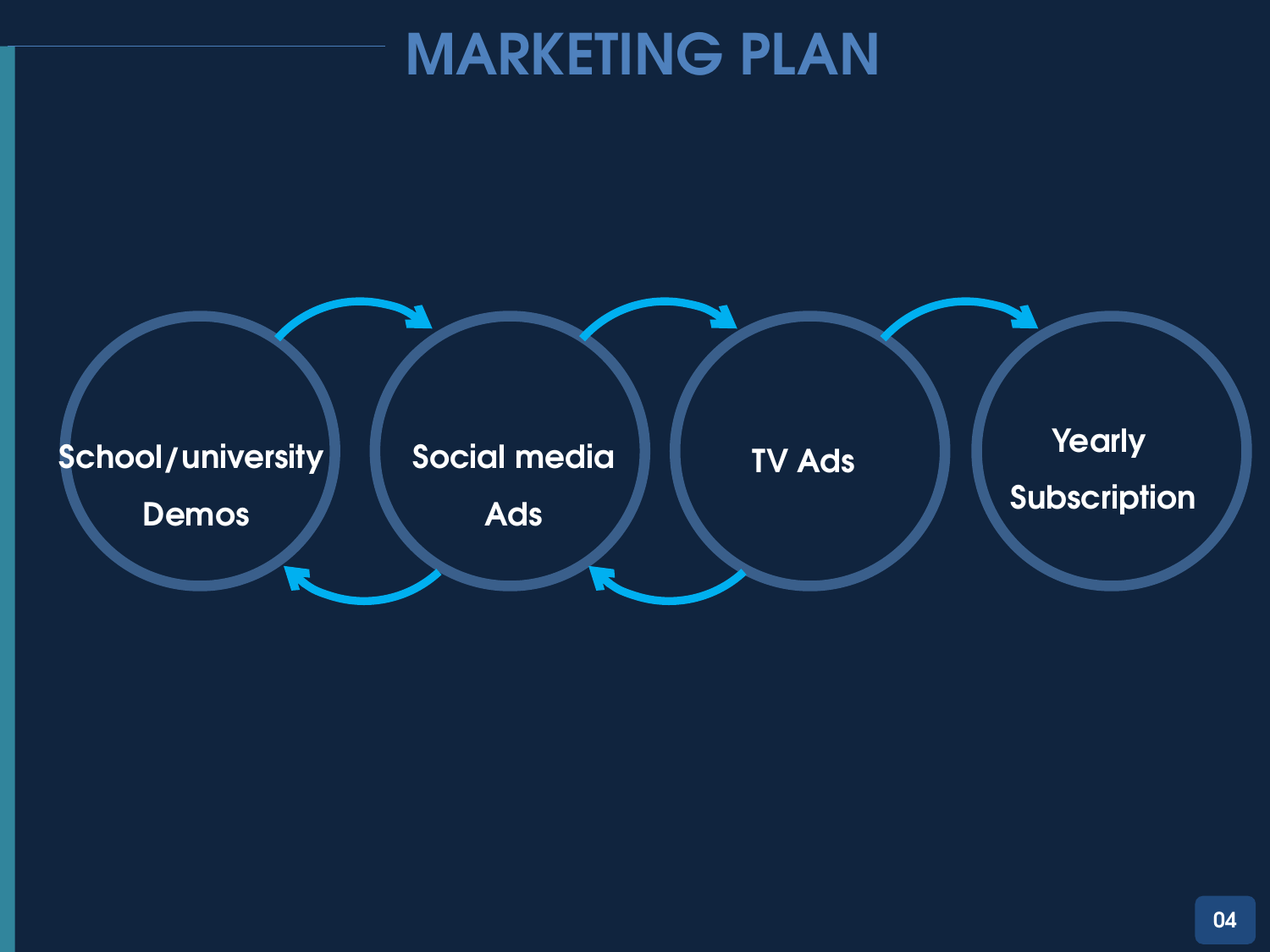

# MARKETING PLAN

Yearly
Subscription
School/university
Demos
Social media
Ads
TV Ads

04